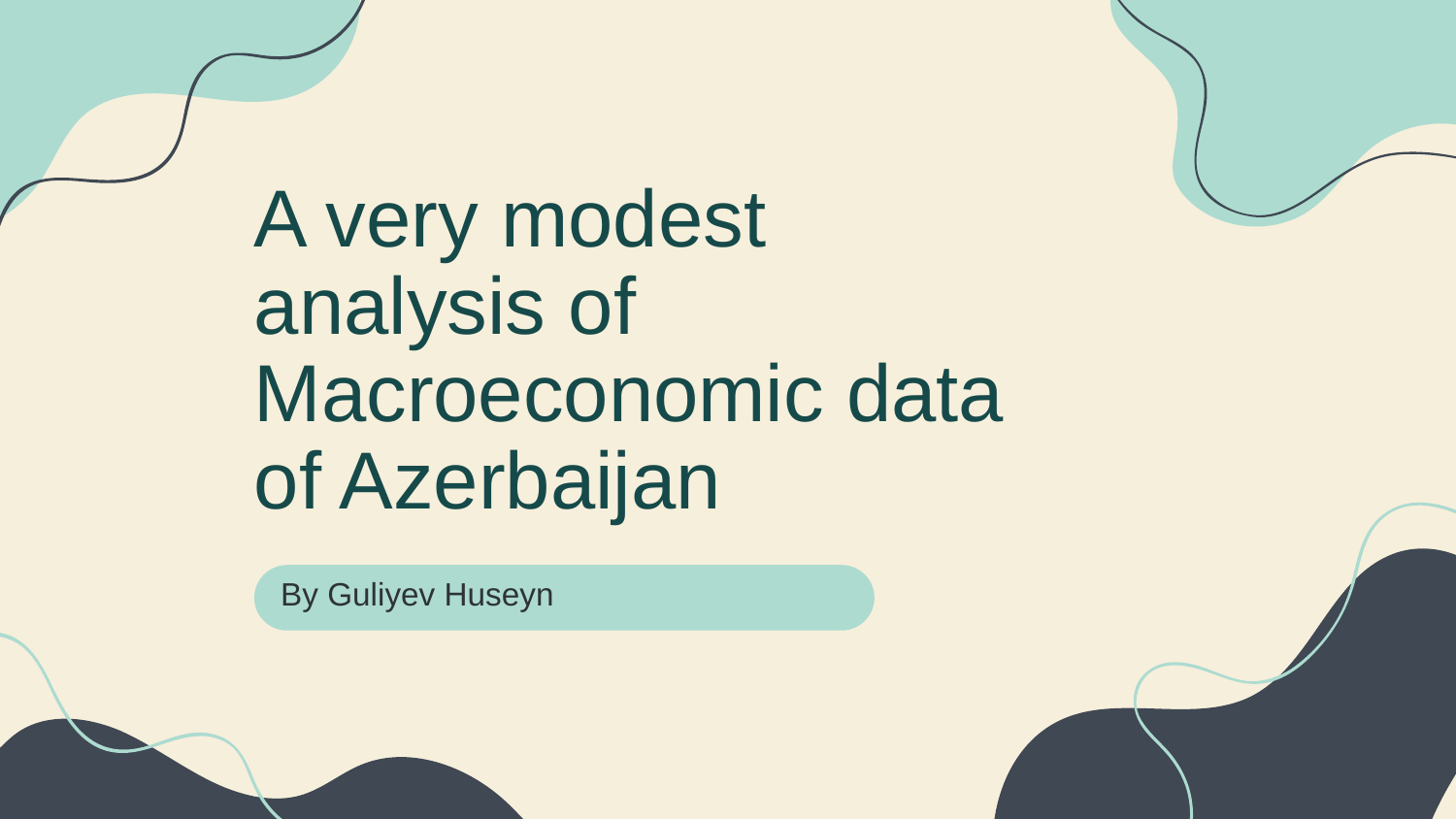

# A very modest analysis of Macroeconomic data of Azerbaijan

By Guliyev Huseyn